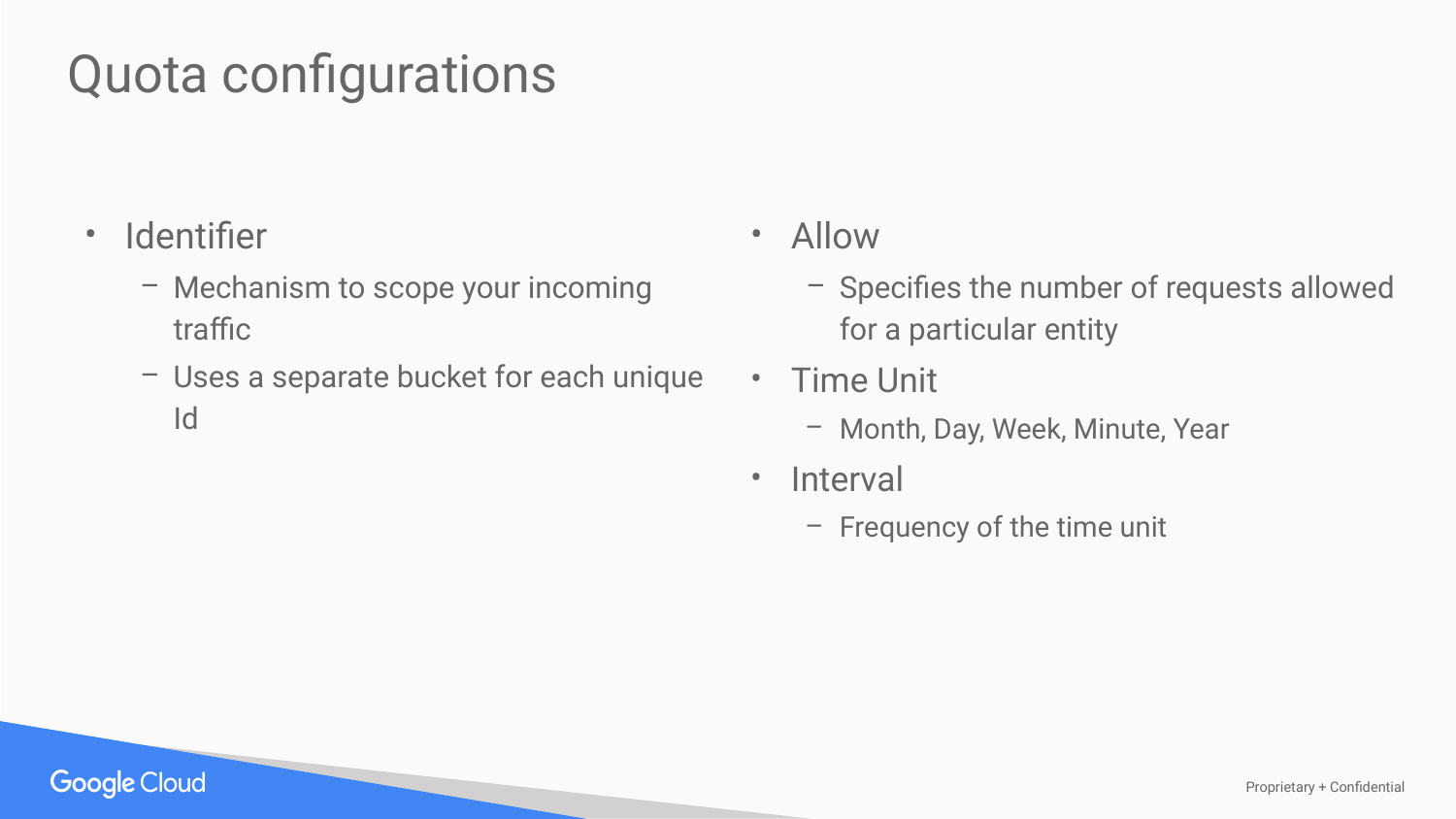

Quota configurations
Identifier
Mechanism to scope your incoming traffic
Uses a separate bucket for each unique Id

Allow
Specifies the number of requests allowed for a particular entity
Time Unit
Month, Day, Week, Minute, Year
Interval
Frequency of the time unit